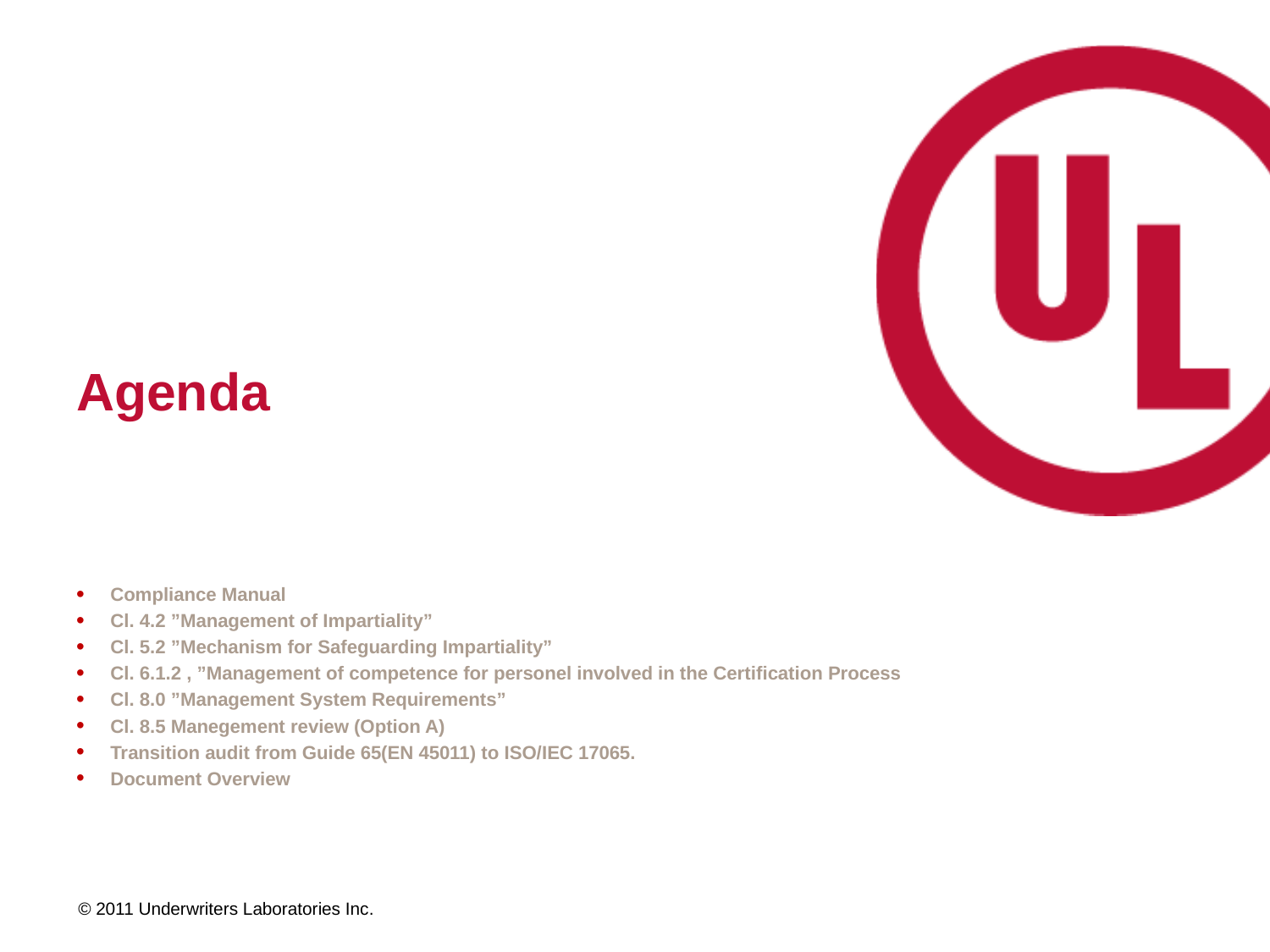

# Agenda

Compliance Manual
Cl. 4.2 ”Management of Impartiality”
Cl. 5.2 ”Mechanism for Safeguarding Impartiality”
Cl. 6.1.2 , ”Management of competence for personel involved in the Certification Process
Cl. 8.0 ”Management System Requirements”
Cl. 8.5 Manegement review (Option A)
Transition audit from Guide 65(EN 45011) to ISO/IEC 17065.
Document Overview